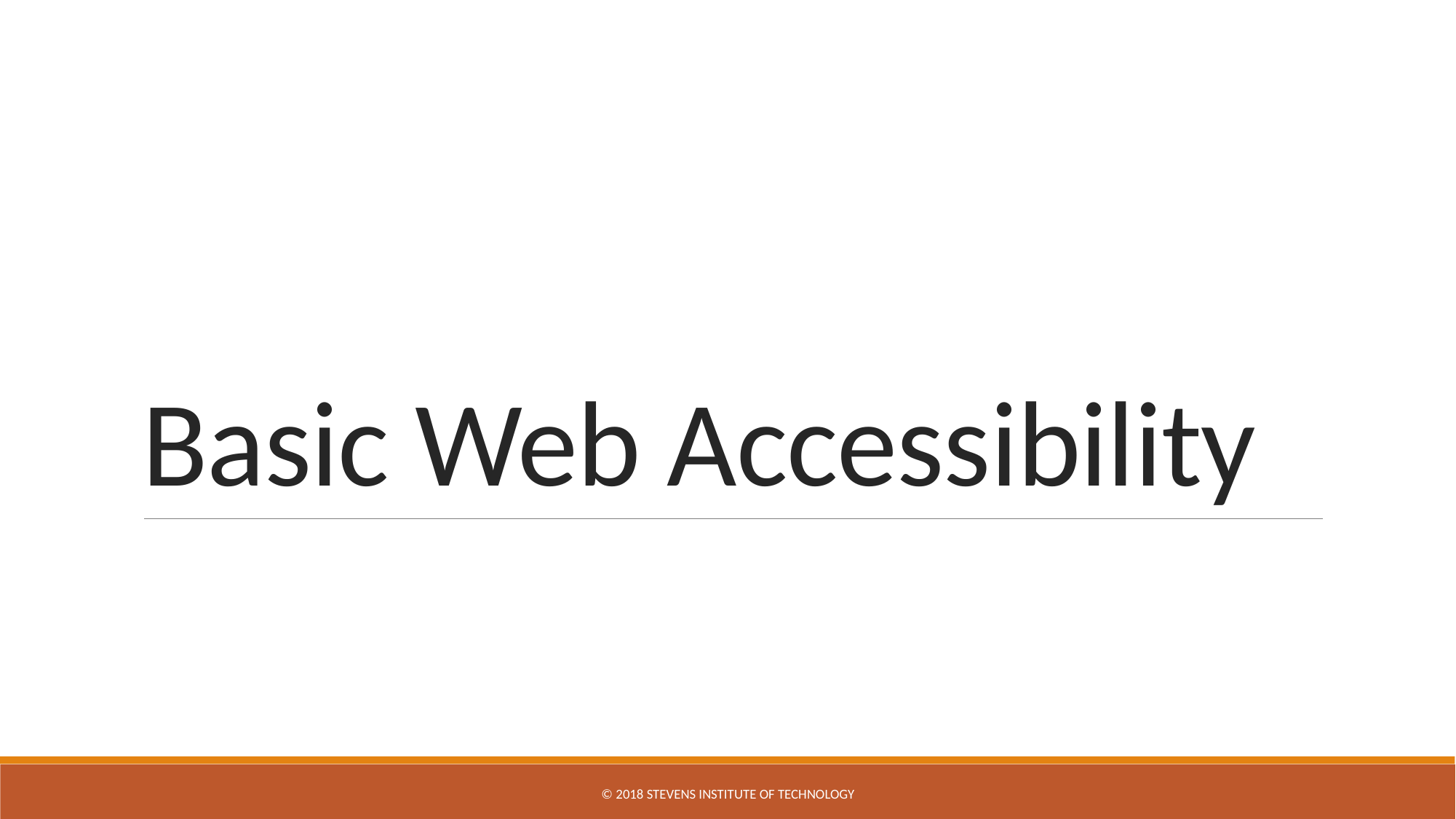

# Basic Web Accessibility

© 2018 STEVENS INSTITUTE OF TECHNOLOGY